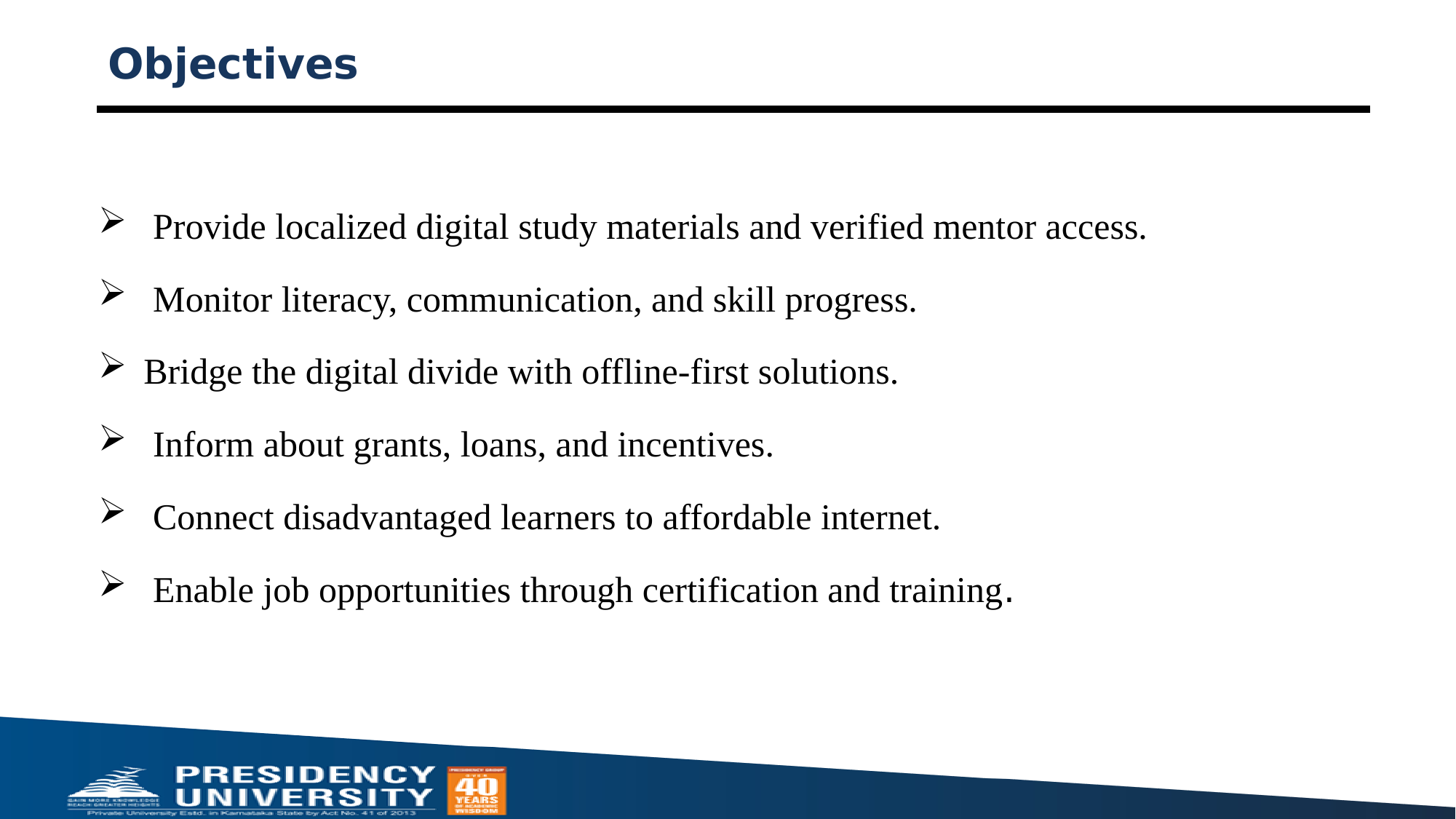

# Objectives
 Provide localized digital study materials and verified mentor access.
 Monitor literacy, communication, and skill progress.
Bridge the digital divide with offline-first solutions.
 Inform about grants, loans, and incentives.
 Connect disadvantaged learners to affordable internet.
 Enable job opportunities through certification and training.